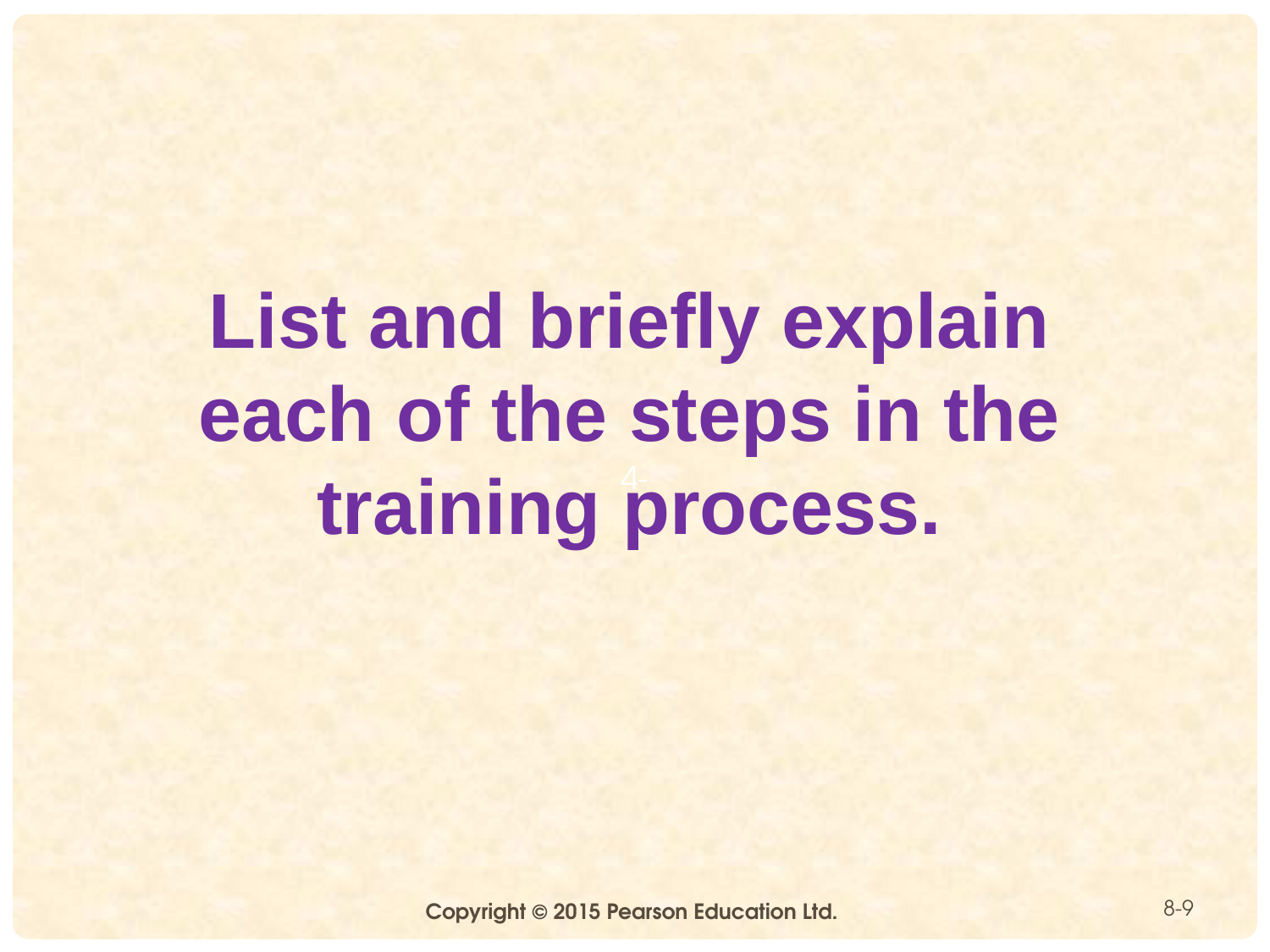

List and briefly explain each of the steps in the training process.

8-9
Copyright © 2015 Pearson Education Ltd.